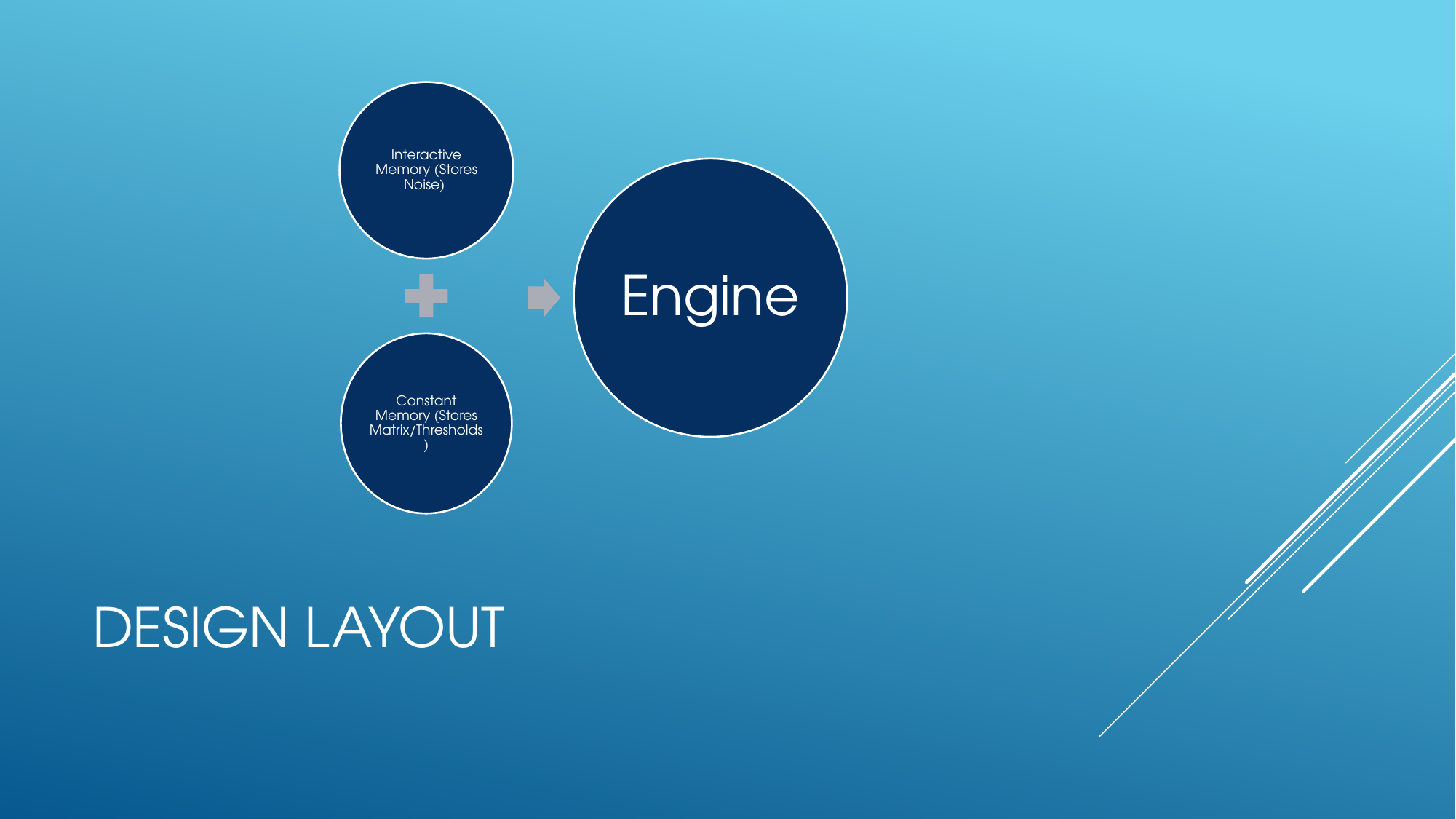

Interactive Memory (Stores Noise)

Constant Memory (Stores Matrix/Thresholds)

Engine
# Design Layout